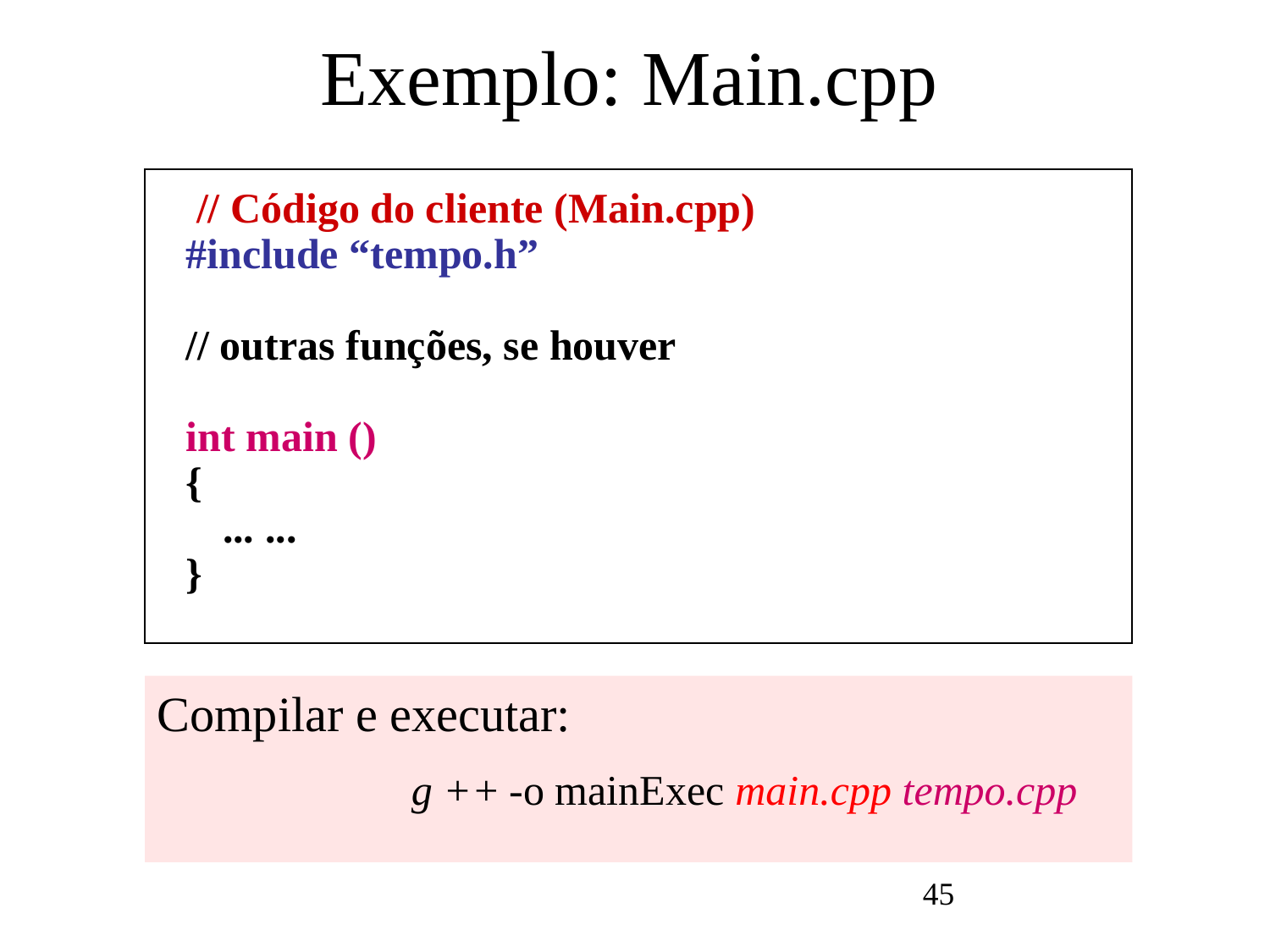

# Exemplo: Main.cpp

  // Código do cliente (Main.cpp)
 #include “tempo.h”

 // outras funções, se houver

 int main ()
 {
	... ...
 }
Compilar e executar:

		g ++ -o mainExec main.cpp tempo.cpp

45